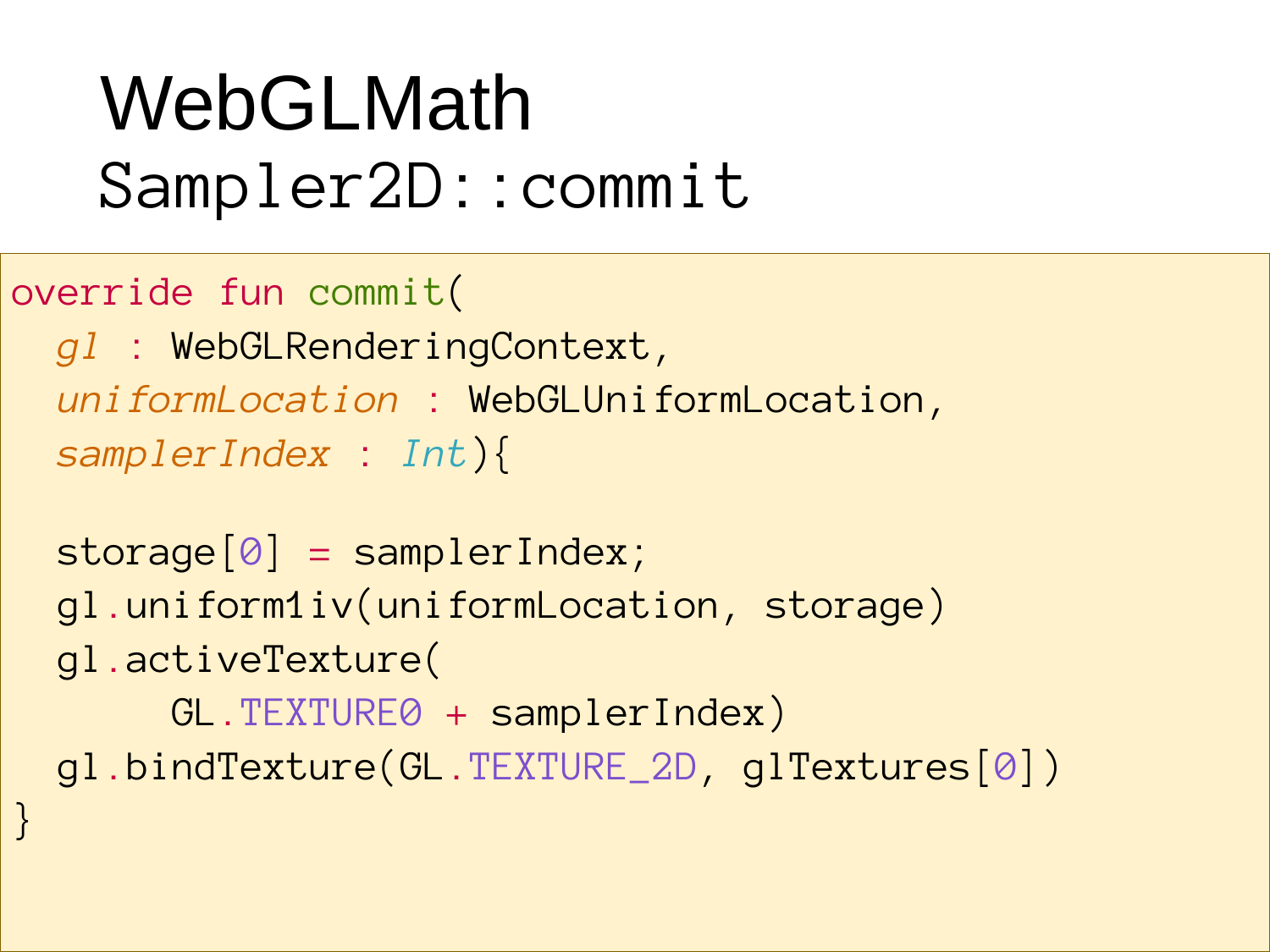

# WebGLMath Sampler2D::commit
override fun commit(
  gl : WebGLRenderingContext,
  uniformLocation : WebGLUniformLocation,
  samplerIndex : Int){

  storage[0] = samplerIndex;
  gl.uniform1iv(uniformLocation, storage)
  gl.activeTexture(
       GL.TEXTURE0 + samplerIndex)
  gl.bindTexture(GL.TEXTURE_2D, glTextures[0])
}